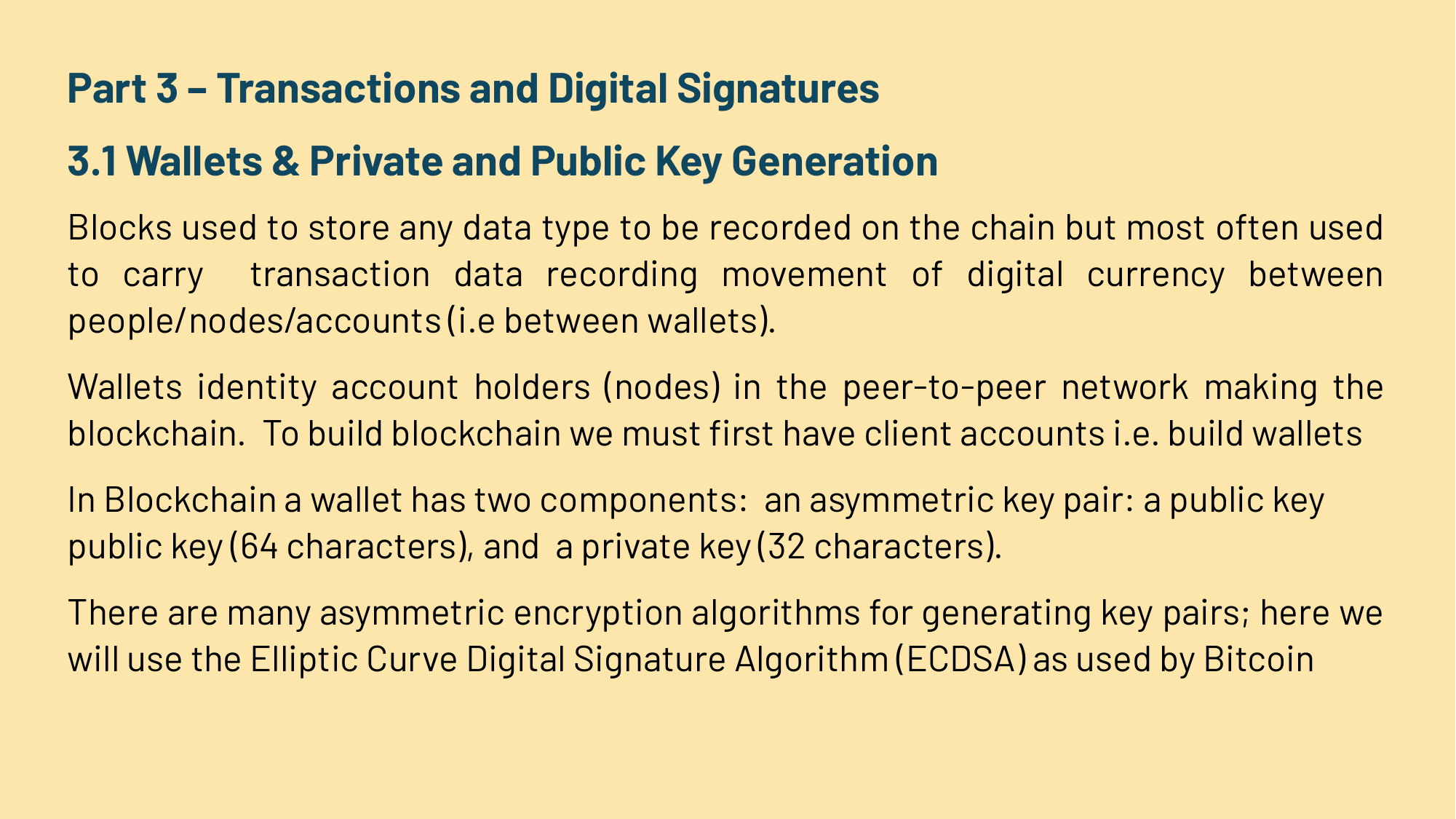

Part 3 – Transactions and Digital Signatures
3.1 Wallets & Private and Public Key Generation
Blocks used to store any data type to be recorded on the chain but most often used to carry  transaction data recording movement of digital currency between people/nodes/accounts (i.e between wallets).
Wallets identity account holders (nodes) in the peer-to-peer network making the blockchain.  To build blockchain we must first have client accounts i.e. build wallets
In Blockchain a wallet has two components:  an asymmetric key pair: a public key public key (64 characters), and  a private key (32 characters).
There are many asymmetric encryption algorithms for generating key pairs; here we will use the Elliptic Curve Digital Signature Algorithm (ECDSA) as used by Bitcoin